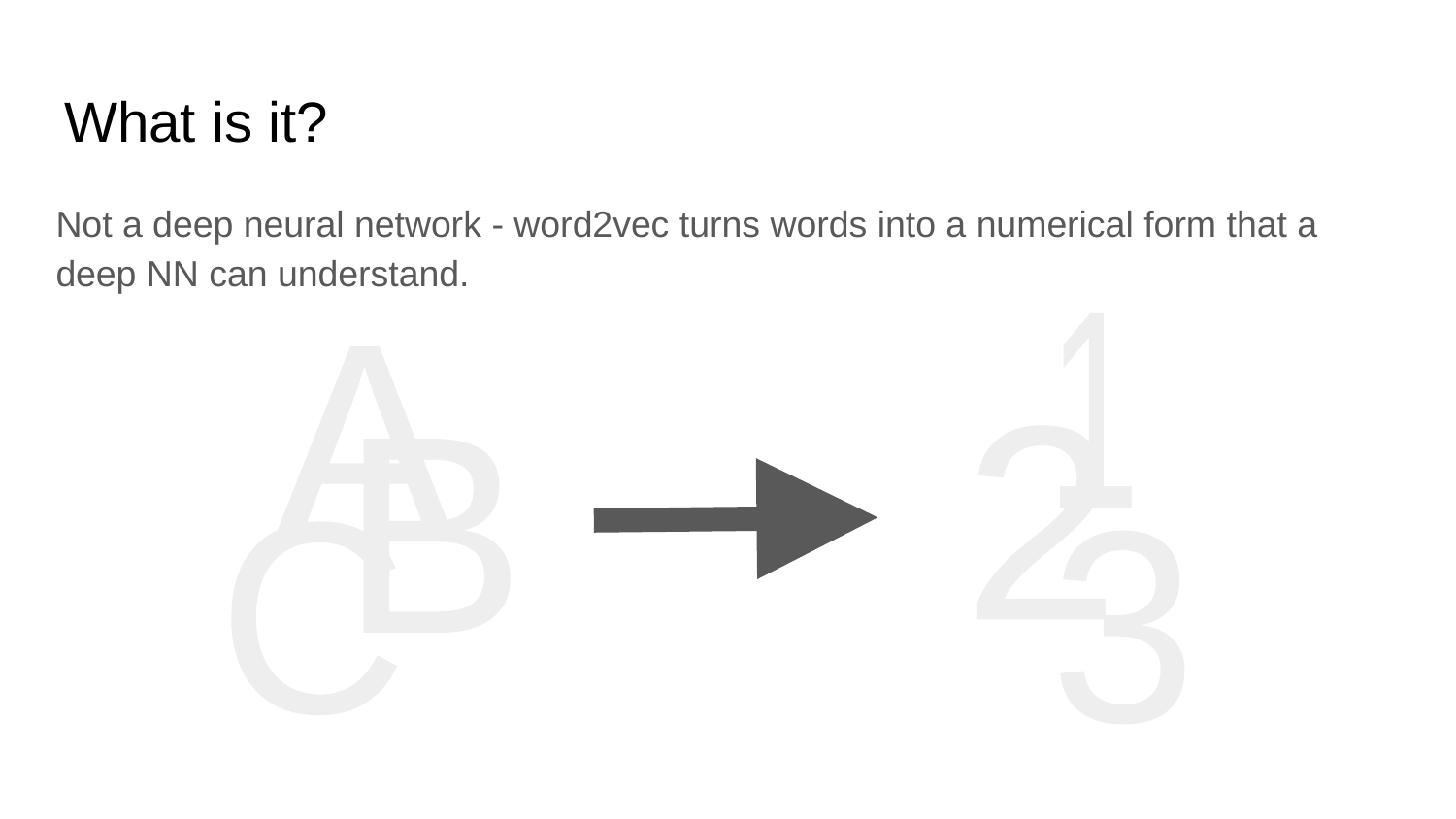

# What is it?
Not a deep neural network - word2vec turns words into a numerical form that a deep NN can understand.
1
A
2
B
C
3